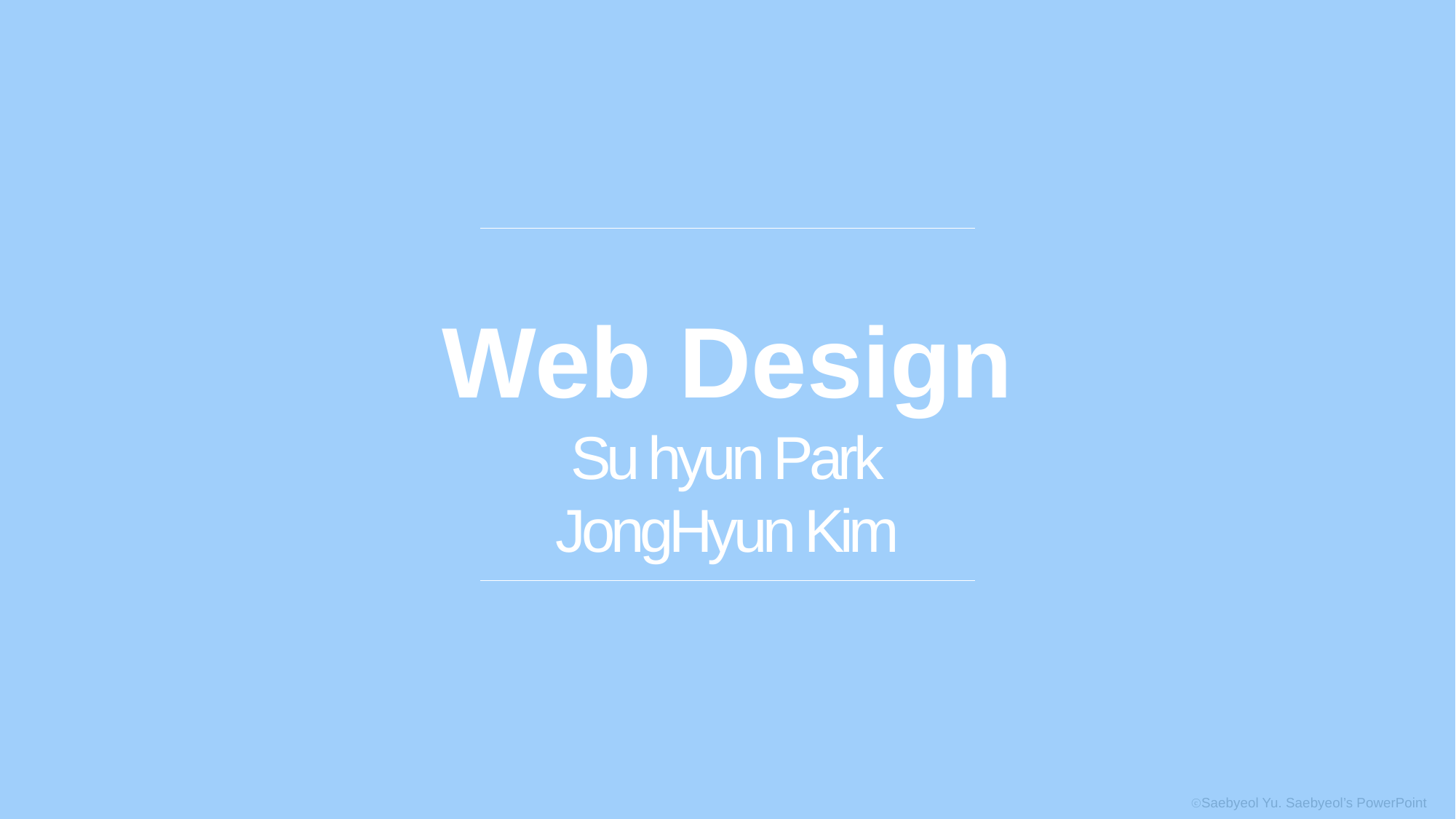

Web Design
Su hyun Park
JongHyun Kim